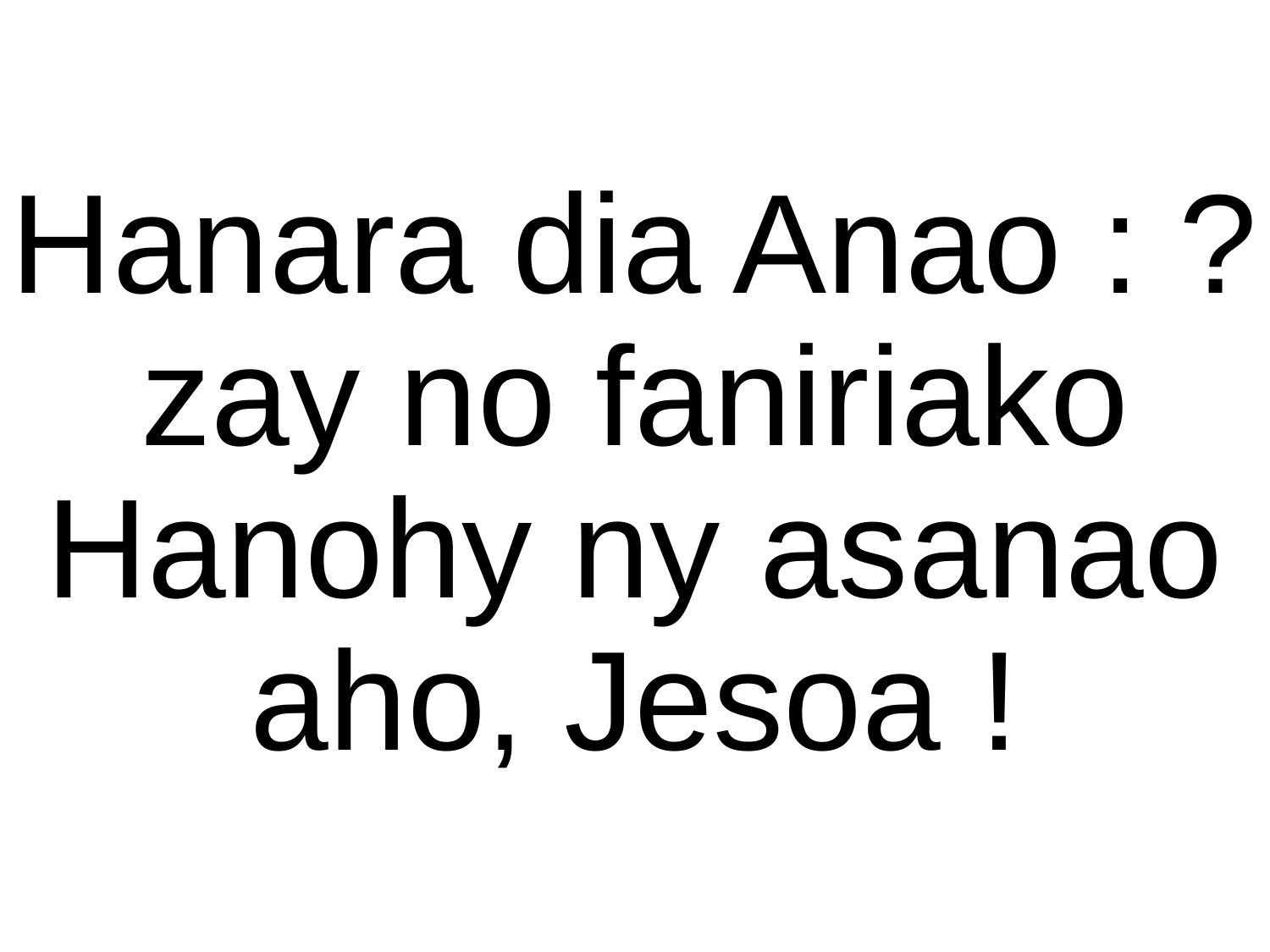

Hanara dia Anao : ?zay no faniriako
Hanohy ny asanao aho, Jesoa !